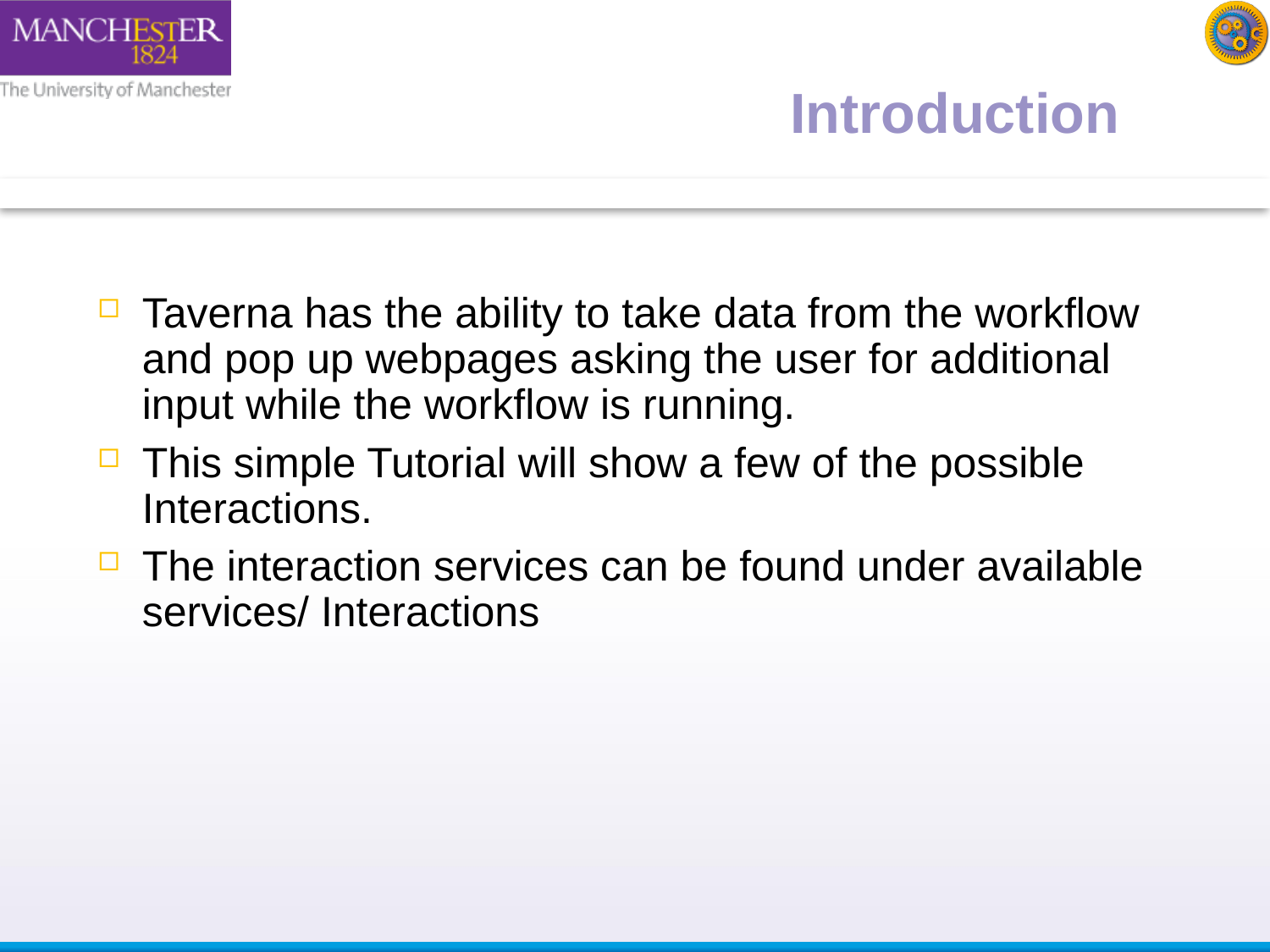

Introduction

Taverna has the ability to take data from the workflow and pop up webpages asking the user for additional input while the workflow is running.
This simple Tutorial will show a few of the possible Interactions.
The interaction services can be found under available services/ Interactions